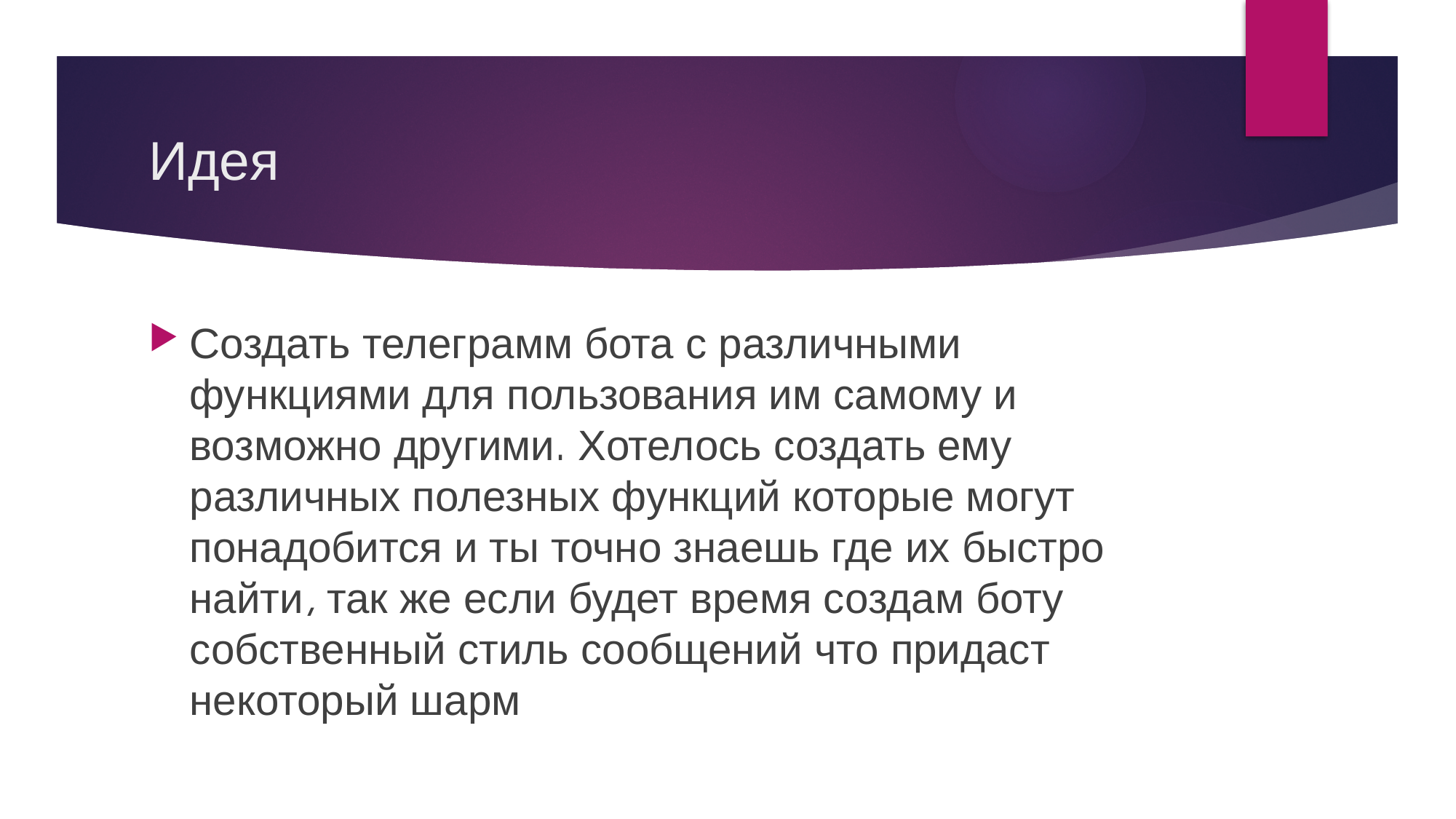

# Идея
Создать телеграмм бота с различными функциями для пользования им самому и возможно другими. Хотелось создать ему различных полезных функций которые могут понадобится и ты точно знаешь где их быстро найти, так же если будет время создам боту собственный стиль сообщений что придаст некоторый шарм